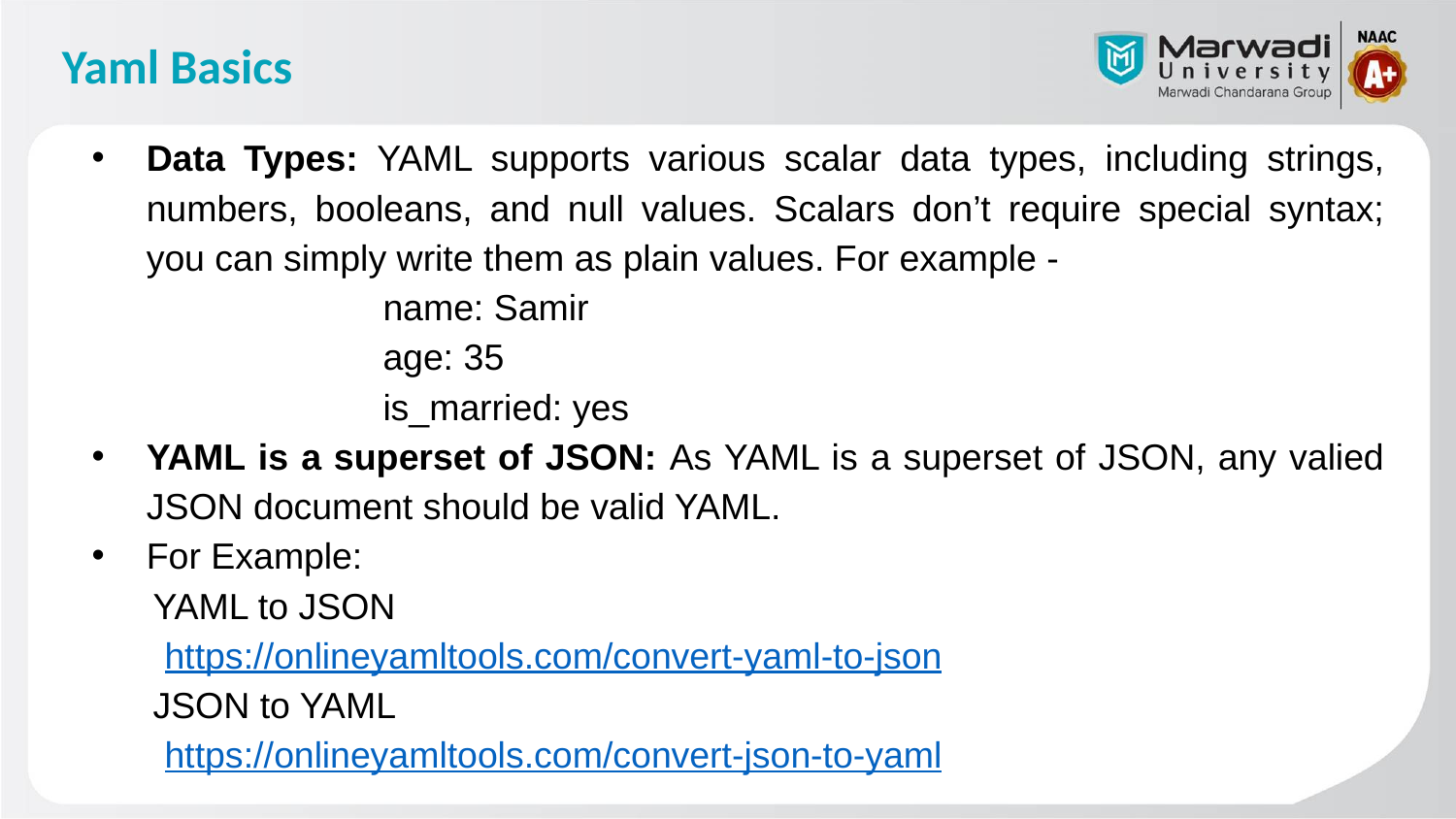

# Yaml Basics
Data Types: YAML supports various scalar data types, including strings, numbers, booleans, and null values. Scalars don’t require special syntax; you can simply write them as plain values. For example -
		name: Samir
		age: 35
		is_married: yes
YAML is a superset of JSON: As YAML is a superset of JSON, any valied JSON document should be valid YAML.
For Example:
      YAML to JSON
https://onlineyamltools.com/convert-yaml-to-json
      JSON to YAML
https://onlineyamltools.com/convert-json-to-yaml